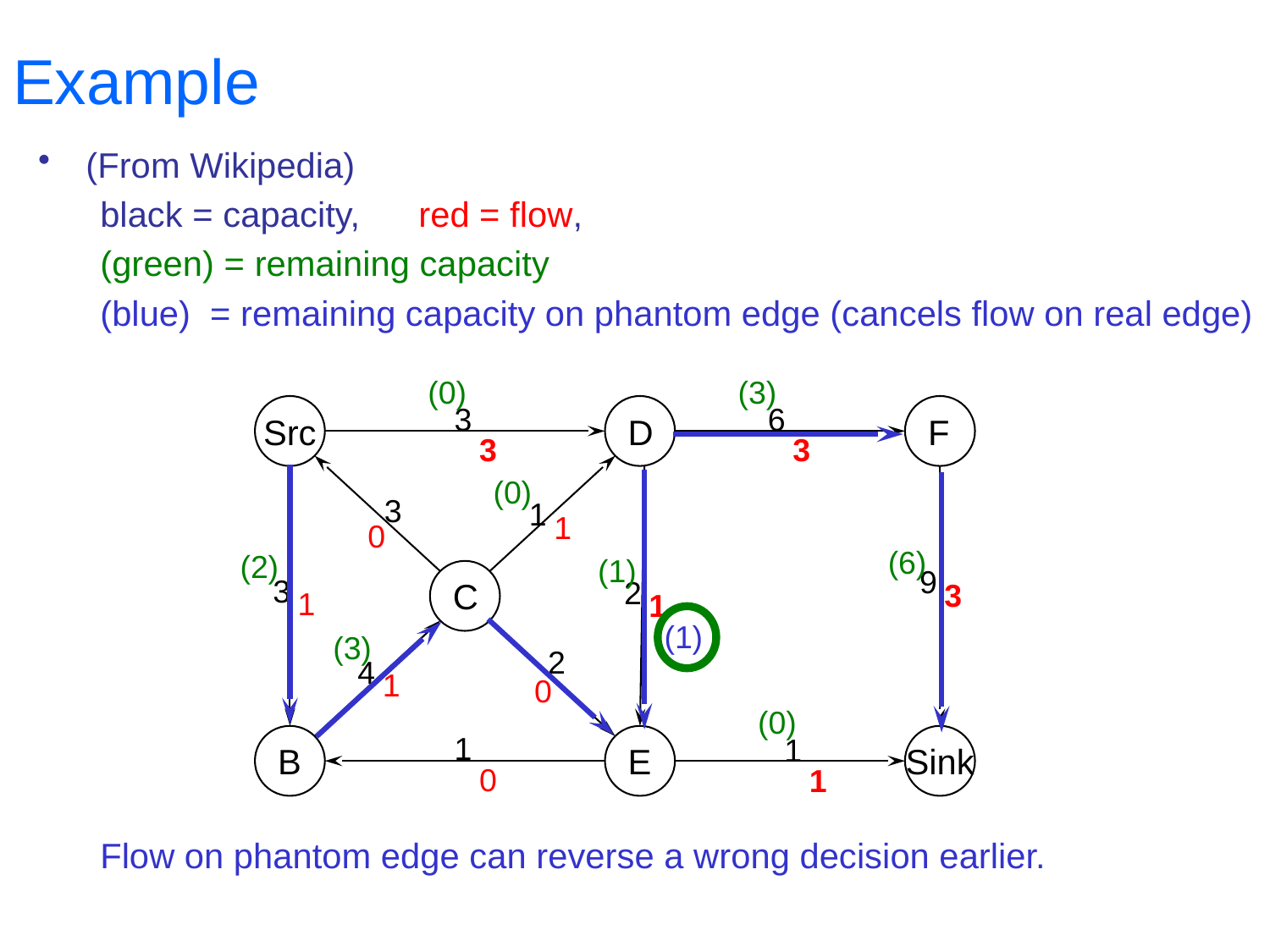

# Example
(From Wikipedia)
black = capacity,      red = flow,
(green) = remaining capacity
(blue)  = remaining capacity on phantom edge (cancels flow on real edge)

Flow on phantom edge can reverse a wrong decision earlier.

(0)
(3)
3
6
Src
D
F
3
3
(0)
3
1
1
0
(6)
(2)
(1)
9
C
3
2
3
1
1

(1)
(3)
2
4
1
0
(0)
1
1
B
E
Sink
0
1